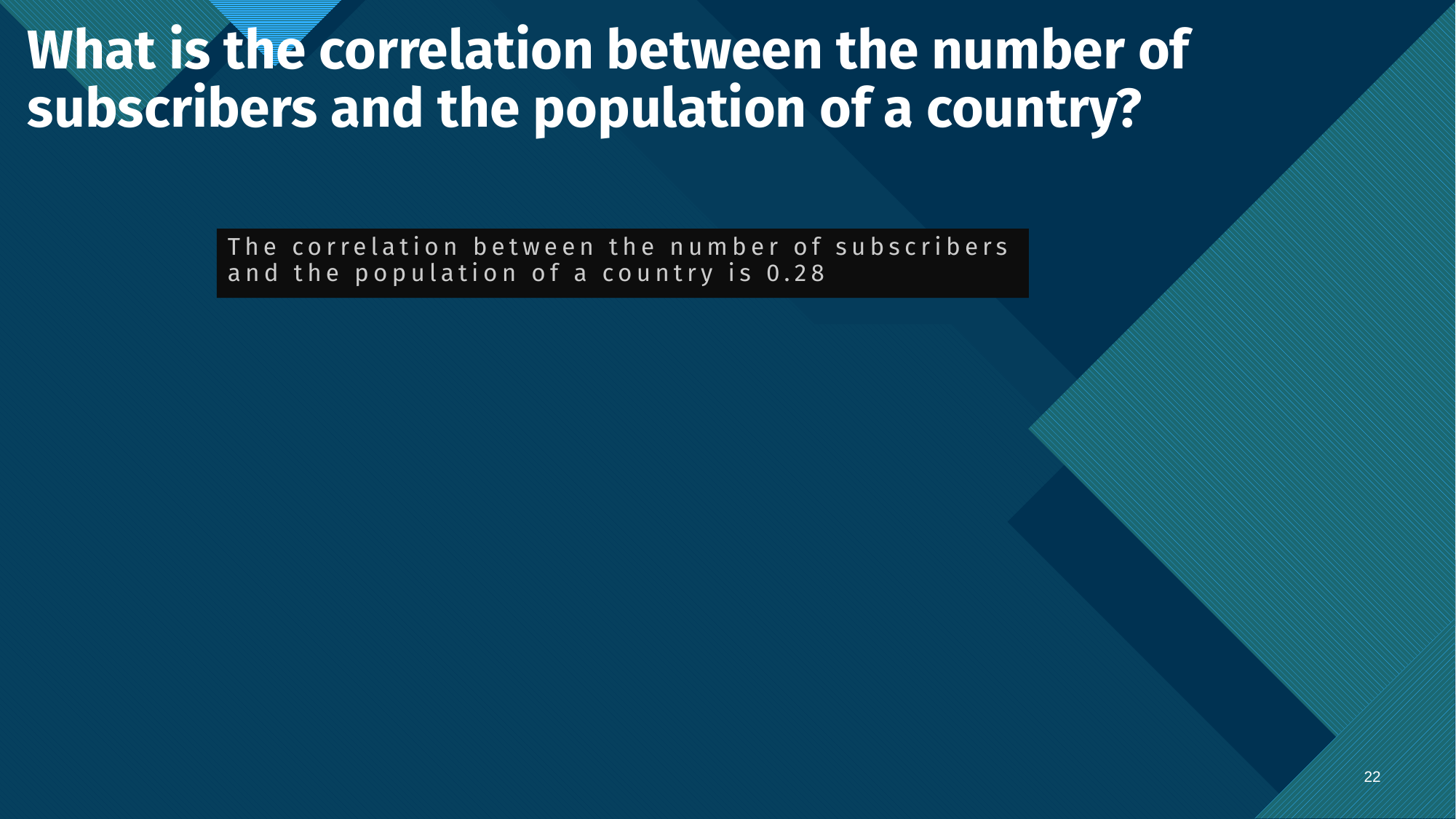

# What is the correlation between the number of subscribers and the population of a country?
The correlation between the number of subscribers and the population of a country is 0.28
22